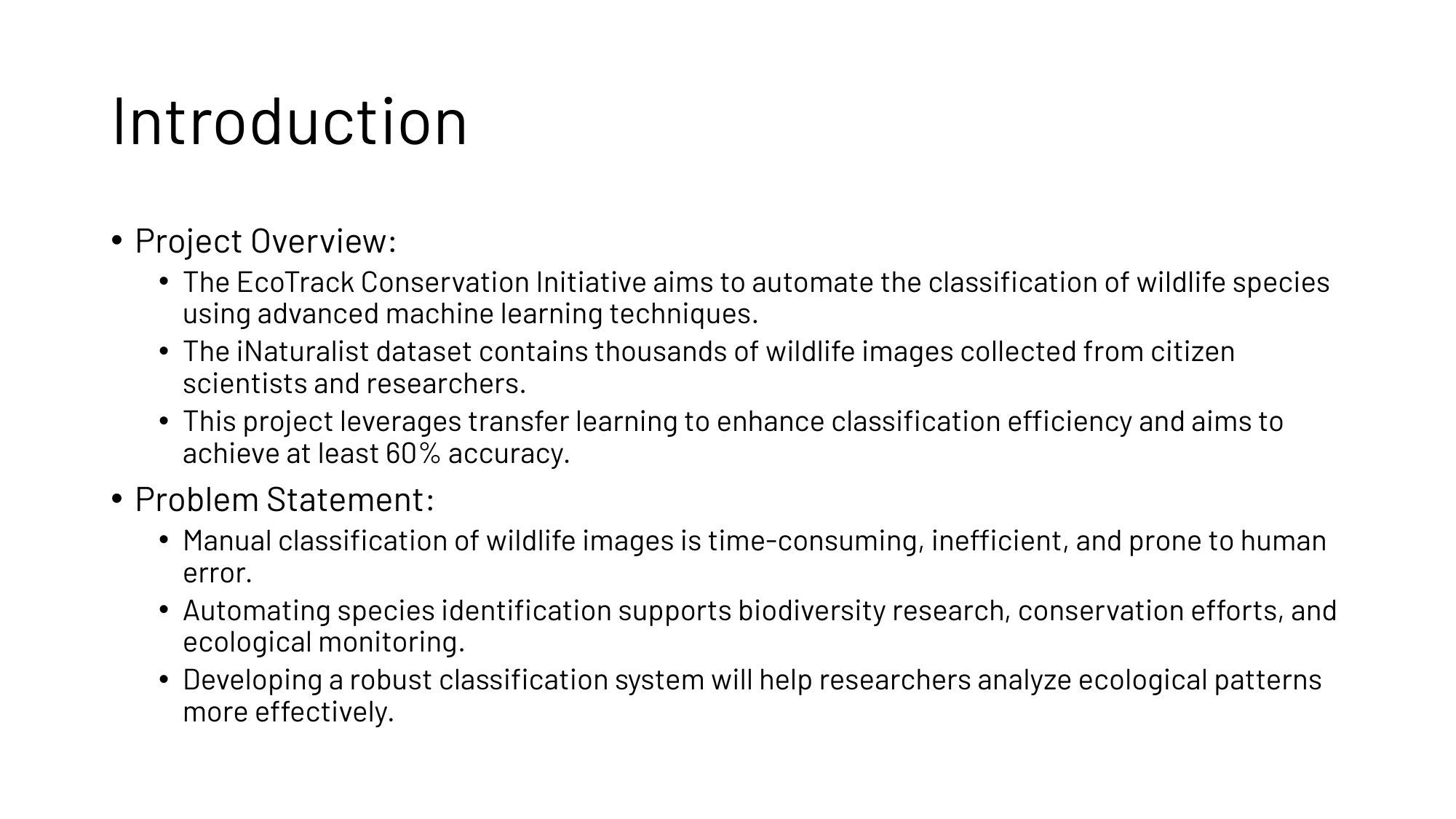

# Introduction
Project Overview:
The EcoTrack Conservation Initiative aims to automate the classification of wildlife species using advanced machine learning techniques.
The iNaturalist dataset contains thousands of wildlife images collected from citizen scientists and researchers.
This project leverages transfer learning to enhance classification efficiency and aims to achieve at least 60% accuracy.
Problem Statement:
Manual classification of wildlife images is time-consuming, inefficient, and prone to human error.
Automating species identification supports biodiversity research, conservation efforts, and ecological monitoring.
Developing a robust classification system will help researchers analyze ecological patterns more effectively.